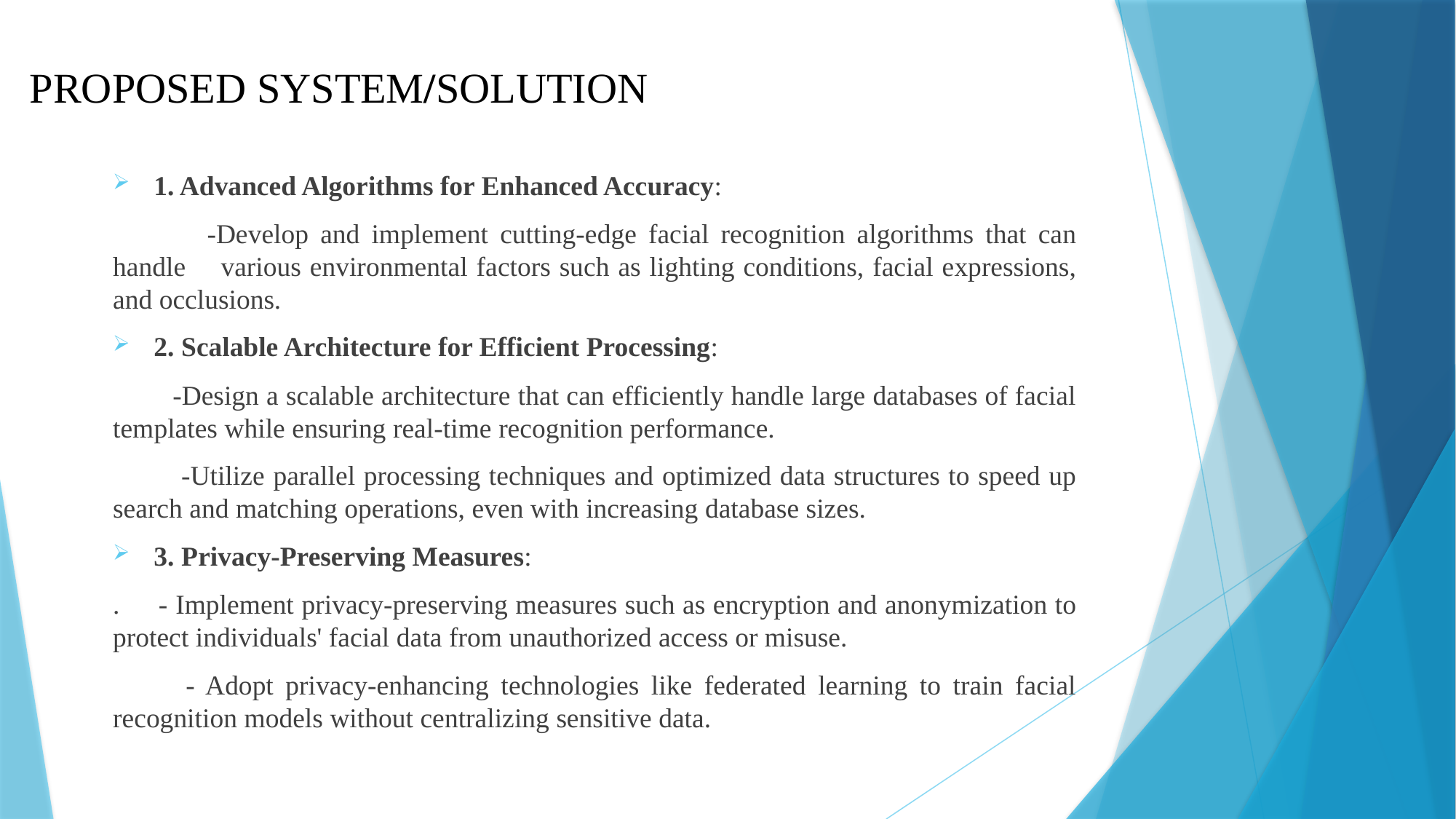

# PROPOSED SYSTEM/SOLUTION

1. Advanced Algorithms for Enhanced Accuracy:
        -Develop and implement cutting-edge facial recognition algorithms that can handle    various environmental factors such as lighting conditions, facial expressions, and occlusions.
2. Scalable Architecture for Efficient Processing:
        -Design a scalable architecture that can efficiently handle large databases of facial templates while ensuring real-time recognition performance.
        -Utilize parallel processing techniques and optimized data structures to speed up search and matching operations, even with increasing database sizes.
3. Privacy-Preserving Measures:
.     - Implement privacy-preserving measures such as encryption and anonymization to protect individuals' facial data from unauthorized access or misuse.
      - Adopt privacy-enhancing technologies like federated learning to train facial recognition models without centralizing sensitive data.